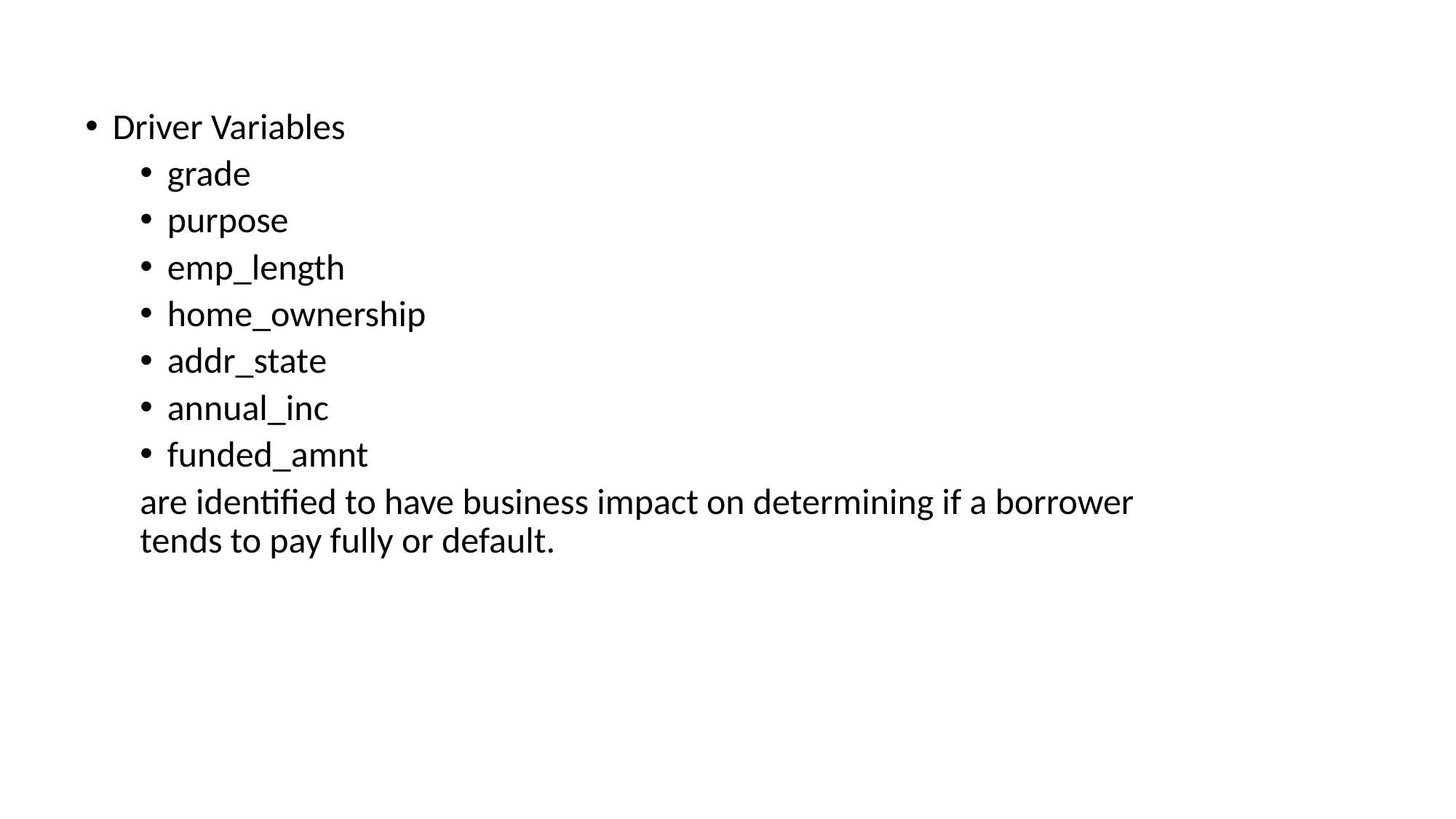

Driver Variables
grade
purpose
emp_length
home_ownership
addr_state
annual_inc
funded_amnt
are identified to have business impact on determining if a borrower tends to pay fully or default.